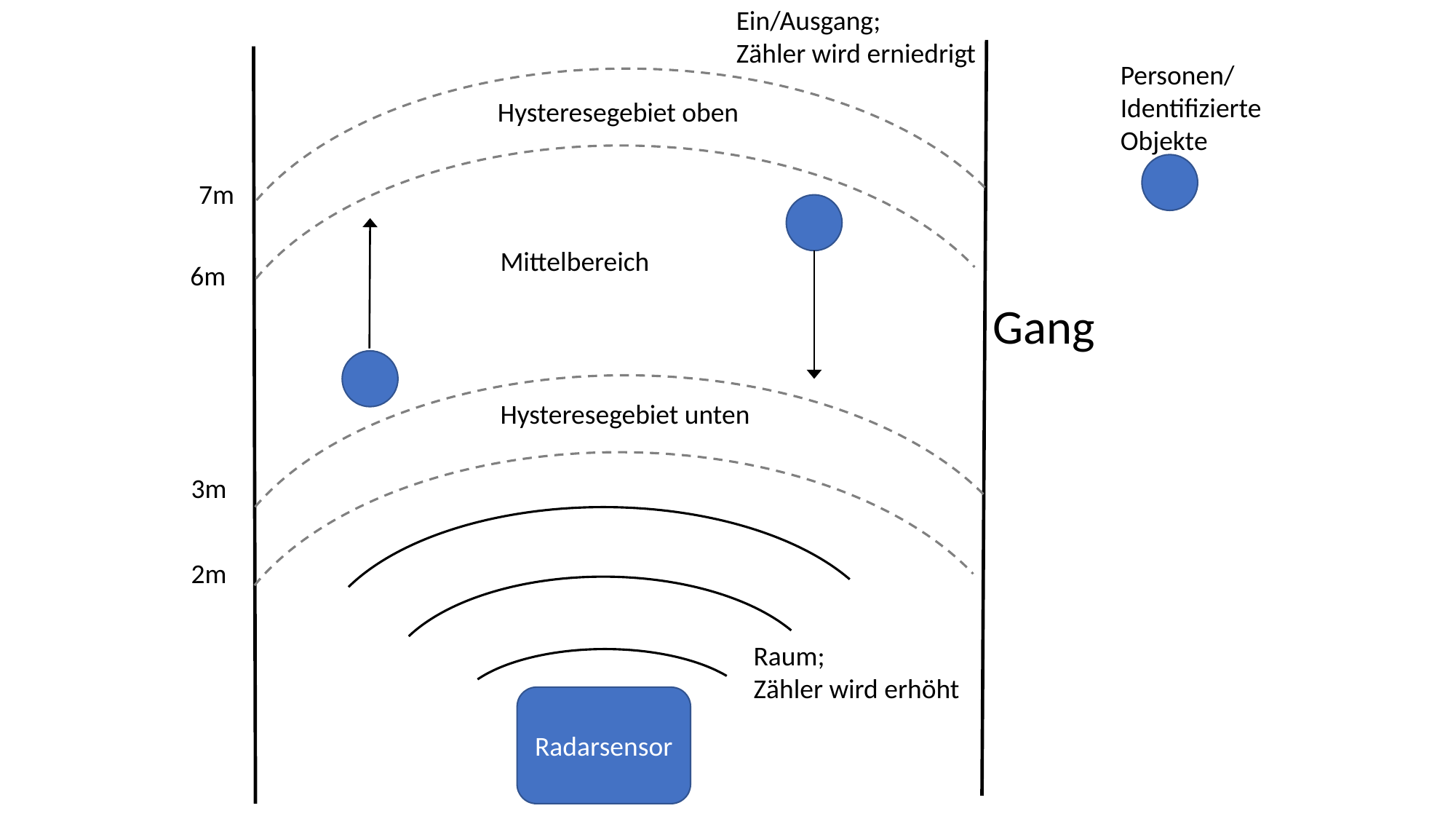

Ein/Ausgang;
Zähler wird erniedrigt
Personen/
Identifizierte Objekte

Hysteresegebiet oben

7m

Mittelbereich
6m
Gang

Hysteresegebiet unten

3m

2m

Raum;
Zähler wird erhöht

Radarsensor